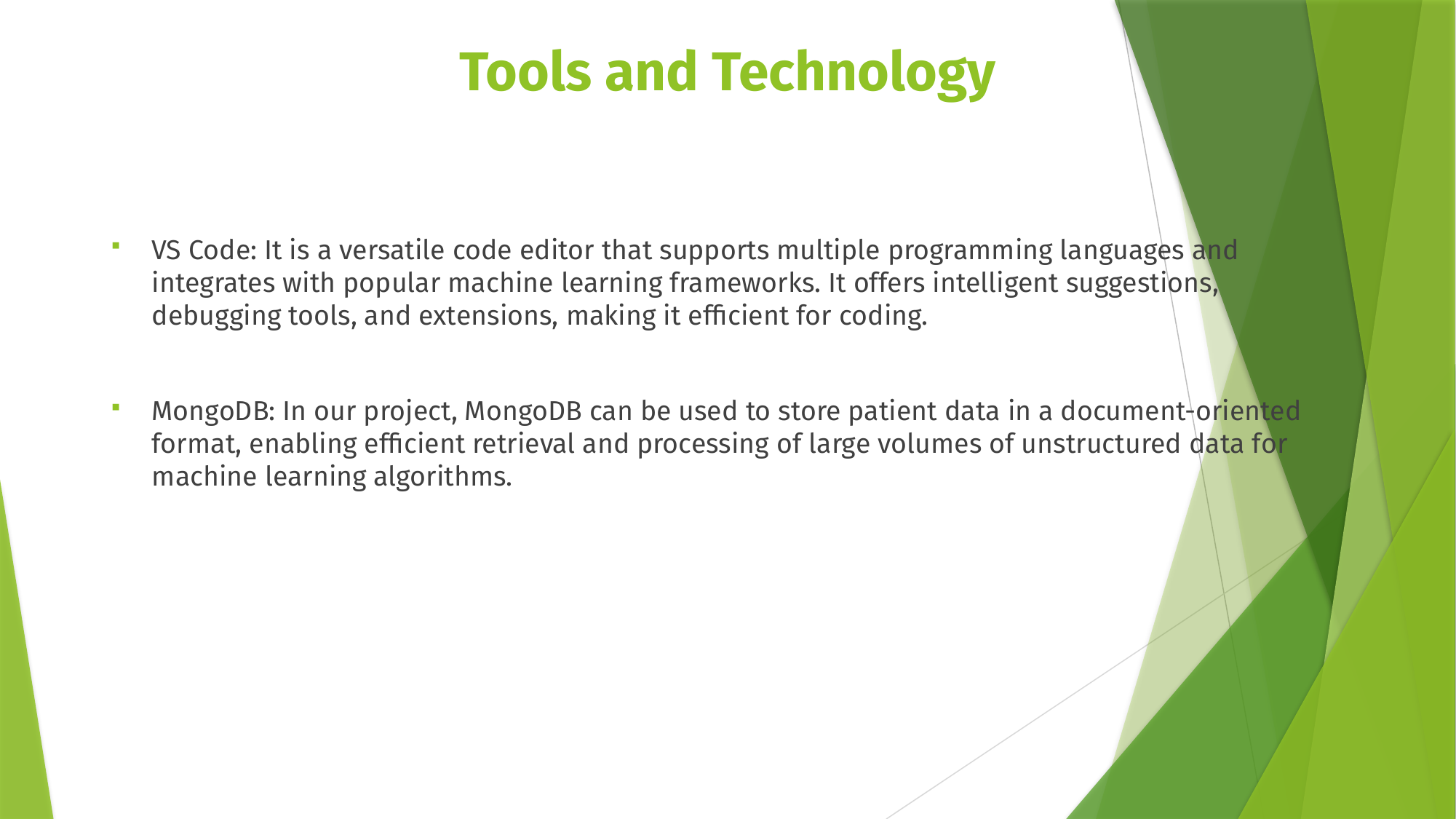

# Tools and Technology
VS Code: It is a versatile code editor that supports multiple programming languages and integrates with popular machine learning frameworks. It offers intelligent suggestions, debugging tools, and extensions, making it efficient for coding.

MongoDB: In our project, MongoDB can be used to store patient data in a document-oriented format, enabling efficient retrieval and processing of large volumes of unstructured data for machine learning algorithms.